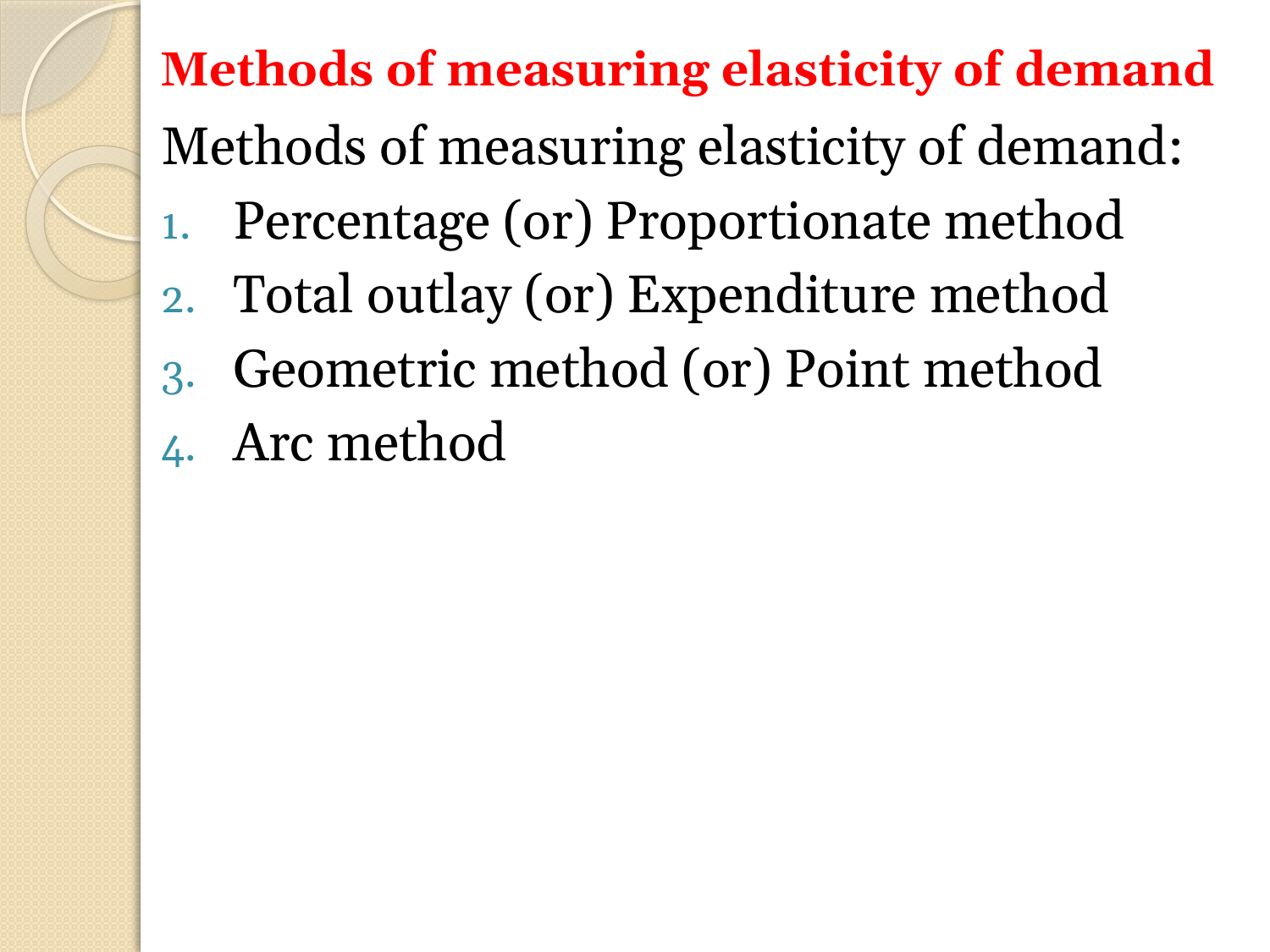

# Methods of measuring elasticity of demand
Methods of measuring elasticity of demand:
Percentage (or) Proportionate method
Total outlay (or) Expenditure method
Geometric method (or) Point method
Arc method